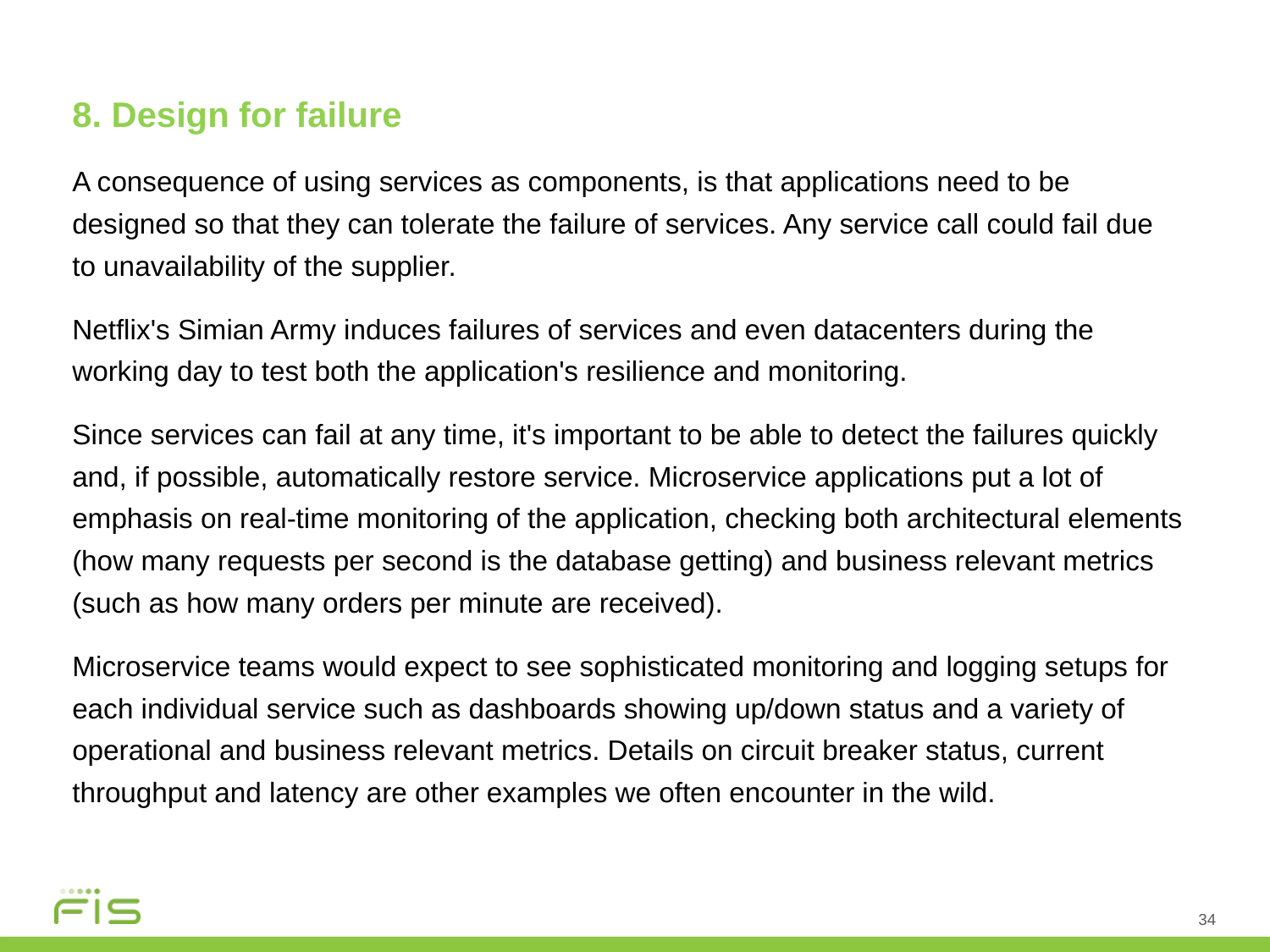

8. Design for failure
A consequence of using services as components, is that applications need to be designed so that they can tolerate the failure of services. Any service call could fail due to unavailability of the supplier.
Netflix's Simian Army induces failures of services and even datacenters during the working day to test both the application's resilience and monitoring.
Since services can fail at any time, it's important to be able to detect the failures quickly and, if possible, automatically restore service. Microservice applications put a lot of emphasis on real-time monitoring of the application, checking both architectural elements (how many requests per second is the database getting) and business relevant metrics (such as how many orders per minute are received).
Microservice teams would expect to see sophisticated monitoring and logging setups for each individual service such as dashboards showing up/down status and a variety of operational and business relevant metrics. Details on circuit breaker status, current throughput and latency are other examples we often encounter in the wild.

34